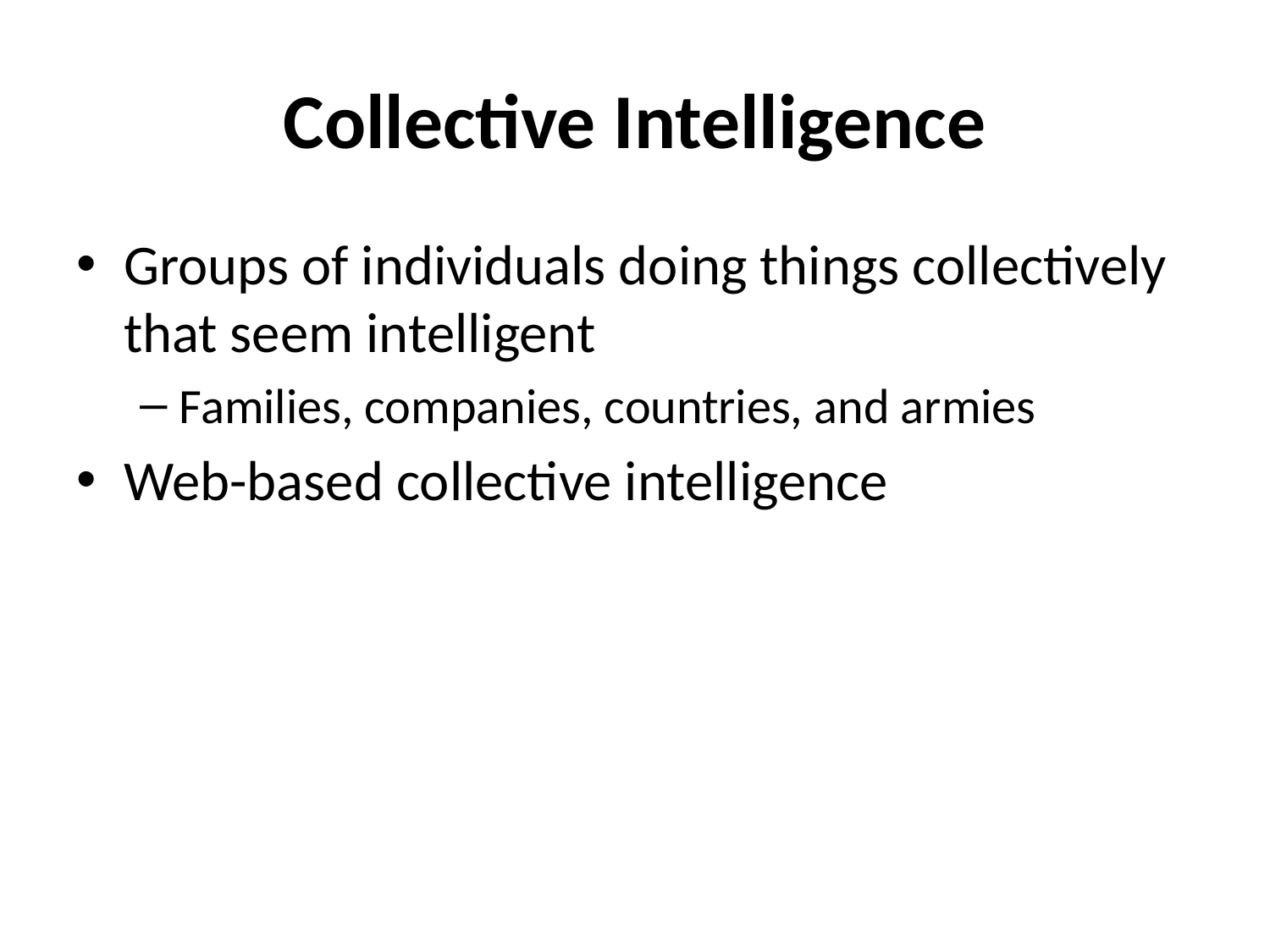

# Collective Intelligence
Groups of individuals doing things collectively that seem intelligent
Families, companies, countries, and armies
Web-based collective intelligence